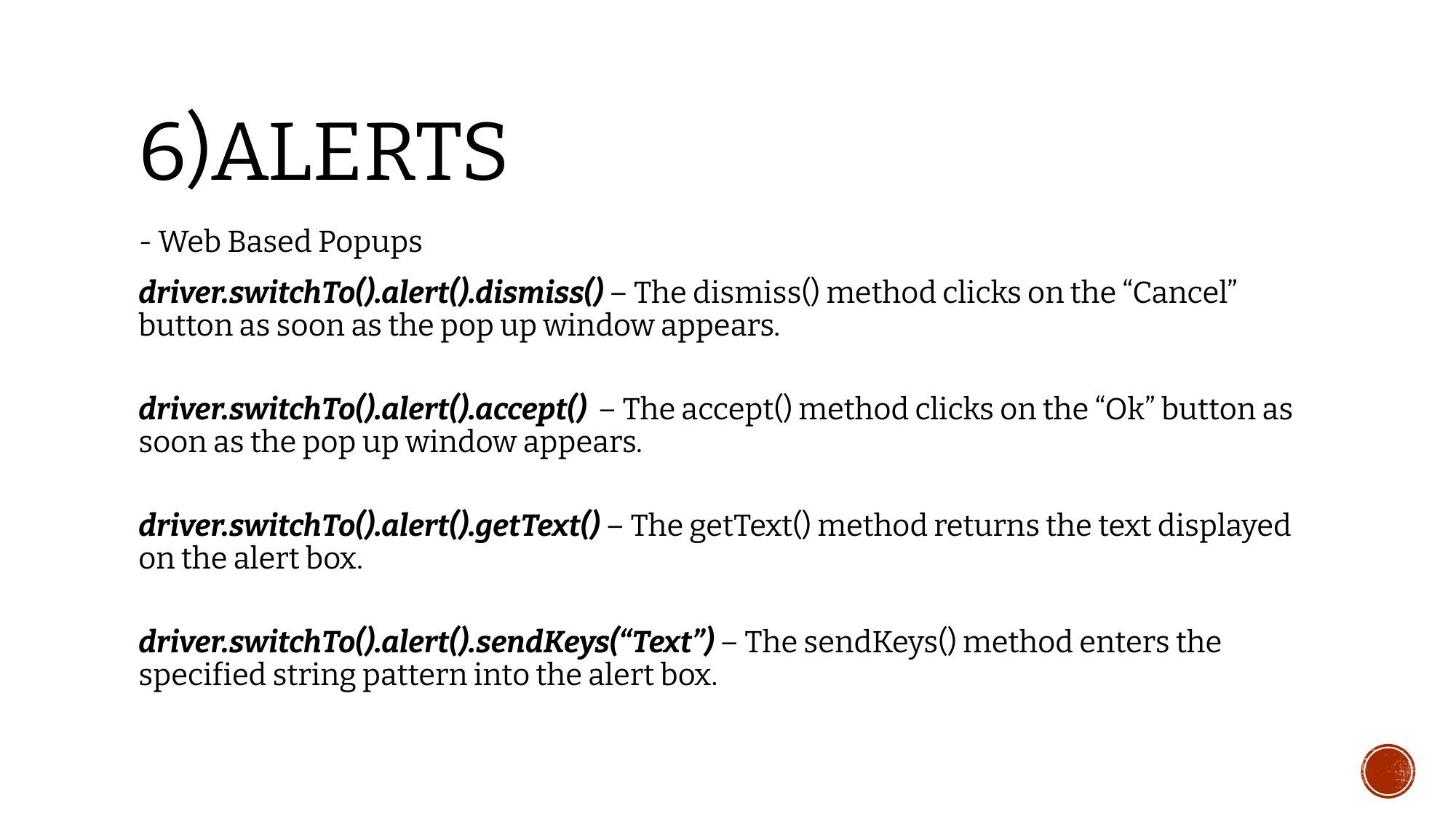

# 6)ALERTS
- Web Based Popups
driver.switchTo().alert().dismiss() – The dismiss() method clicks on the “Cancel” button as soon as the pop up window appears.
driver.switchTo().alert().accept()  – The accept() method clicks on the “Ok” button as soon as the pop up window appears.
driver.switchTo().alert().getText() – The getText() method returns the text displayed on the alert box.
driver.switchTo().alert().sendKeys(“Text”) – The sendKeys() method enters the specified string pattern into the alert box.